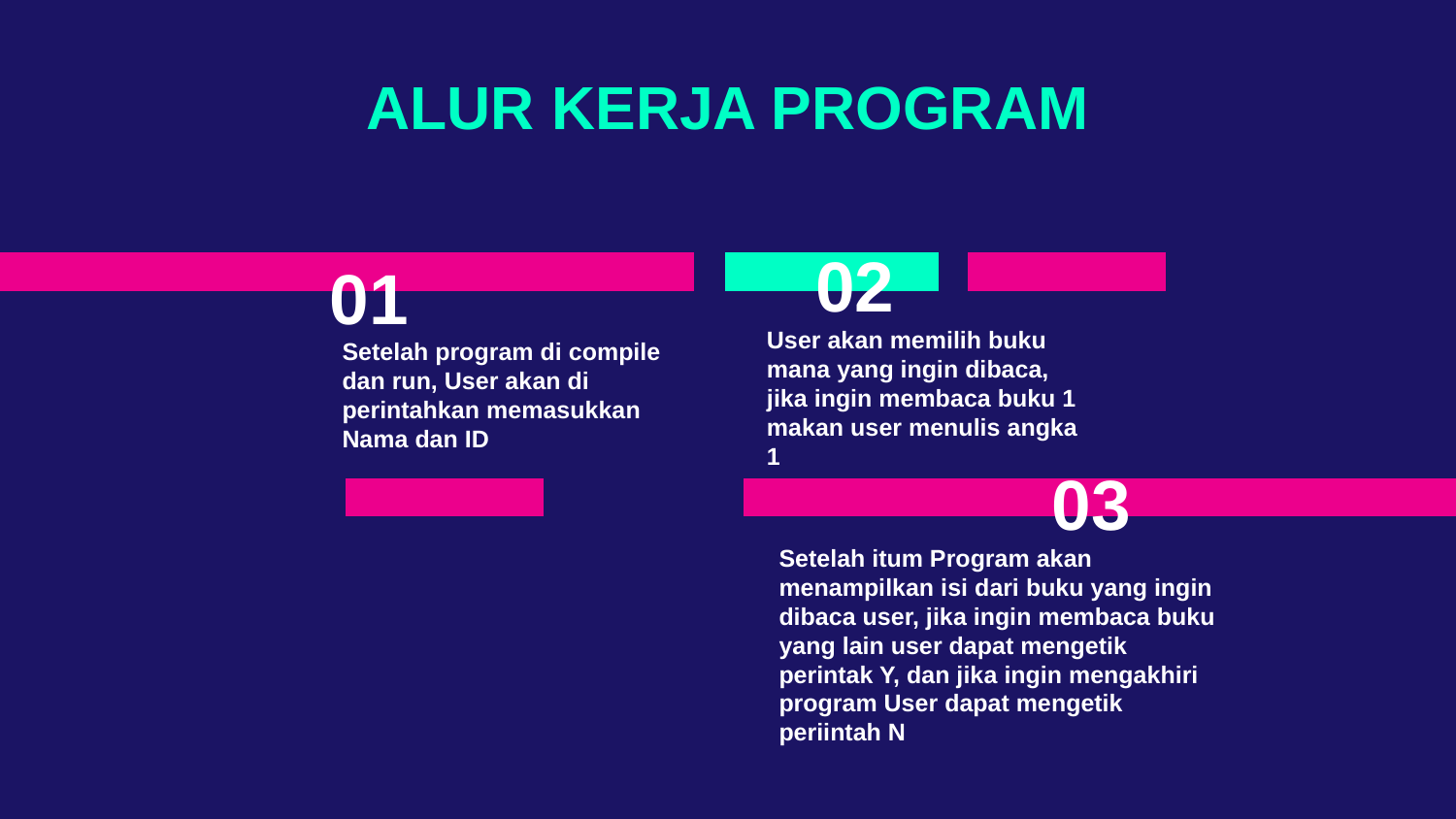

ALUR KERJA PROGRAM
02
# 01
User akan memilih buku mana yang ingin dibaca, jika ingin membaca buku 1 makan user menulis angka 1
Setelah program di compile dan run, User akan di perintahkan memasukkan Nama dan ID
03
Setelah itum Program akan menampilkan isi dari buku yang ingin dibaca user, jika ingin membaca buku yang lain user dapat mengetik perintak Y, dan jika ingin mengakhiri program User dapat mengetik periintah N